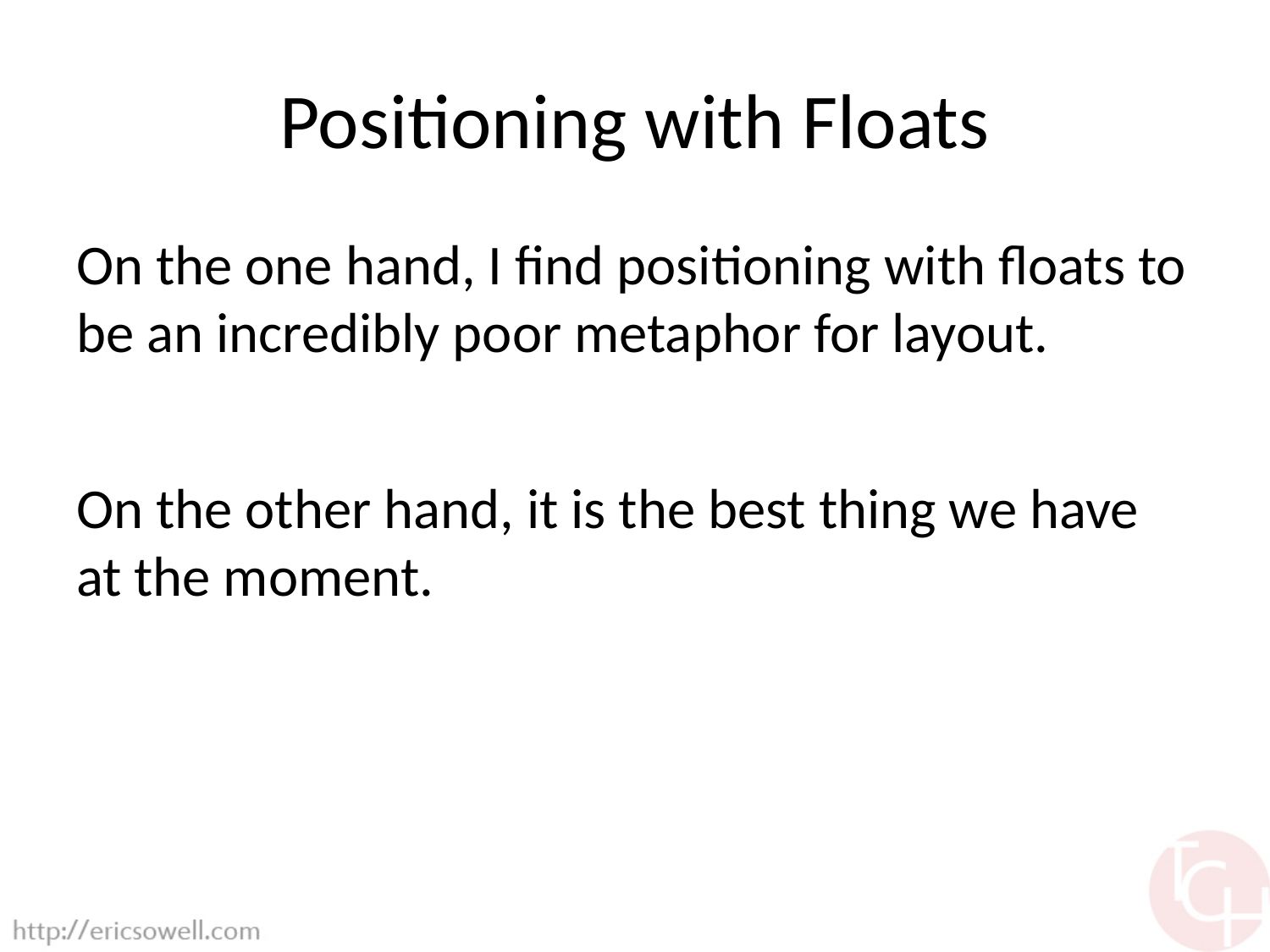

# Positioning with Floats
On the one hand, I find positioning with floats to be an incredibly poor metaphor for layout.
On the other hand, it is the best thing we have at the moment.